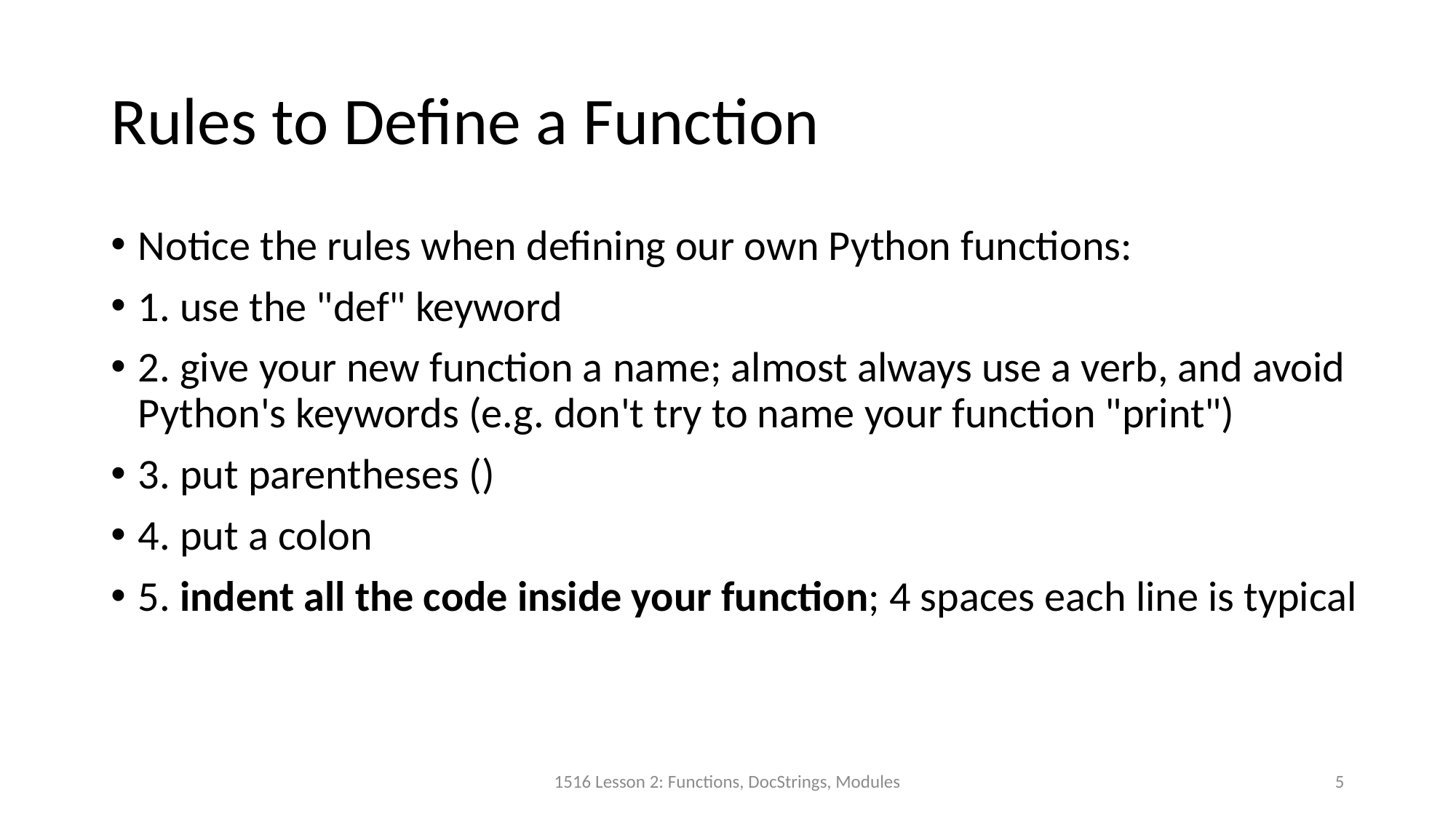

# Rules to Define a Function
Notice the rules when defining our own Python functions:
1. use the "def" keyword
2. give your new function a name; almost always use a verb, and avoid Python's keywords (e.g. don't try to name your function "print")
3. put parentheses ()
4. put a colon
5. indent all the code inside your function; 4 spaces each line is typical
1516 Lesson 2: Functions, DocStrings, Modules
5